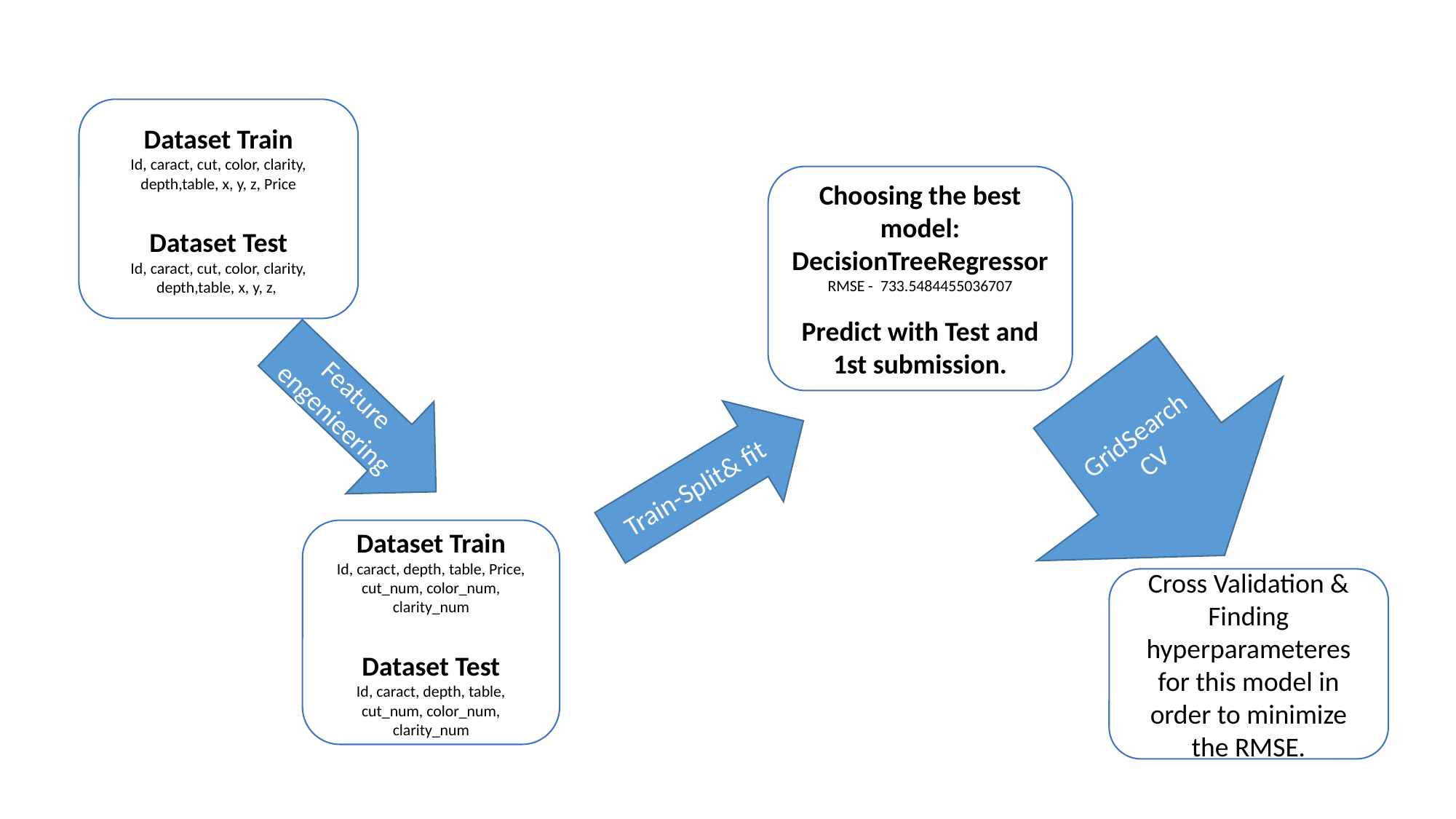

Dataset Train
Id, caract, cut, color, clarity, depth,table, x, y, z, Price

Dataset Test
Id, caract, cut, color, clarity, depth,table, x, y, z,

Choosing the best model: DecisionTreeRegressor
RMSE -  733.5484455036707

Predict with Test and 1st submission.

Feature engenieering
GridSearchCV
Train-Split& fit

Dataset Train
Id, caract, depth, table, Price, cut_num, color_num, clarity_num

Dataset Test
Id, caract, depth, table, cut_num, color_num, clarity_num

Cross Validation & Finding hyperparameteres for this model in order to minimize the RMSE.